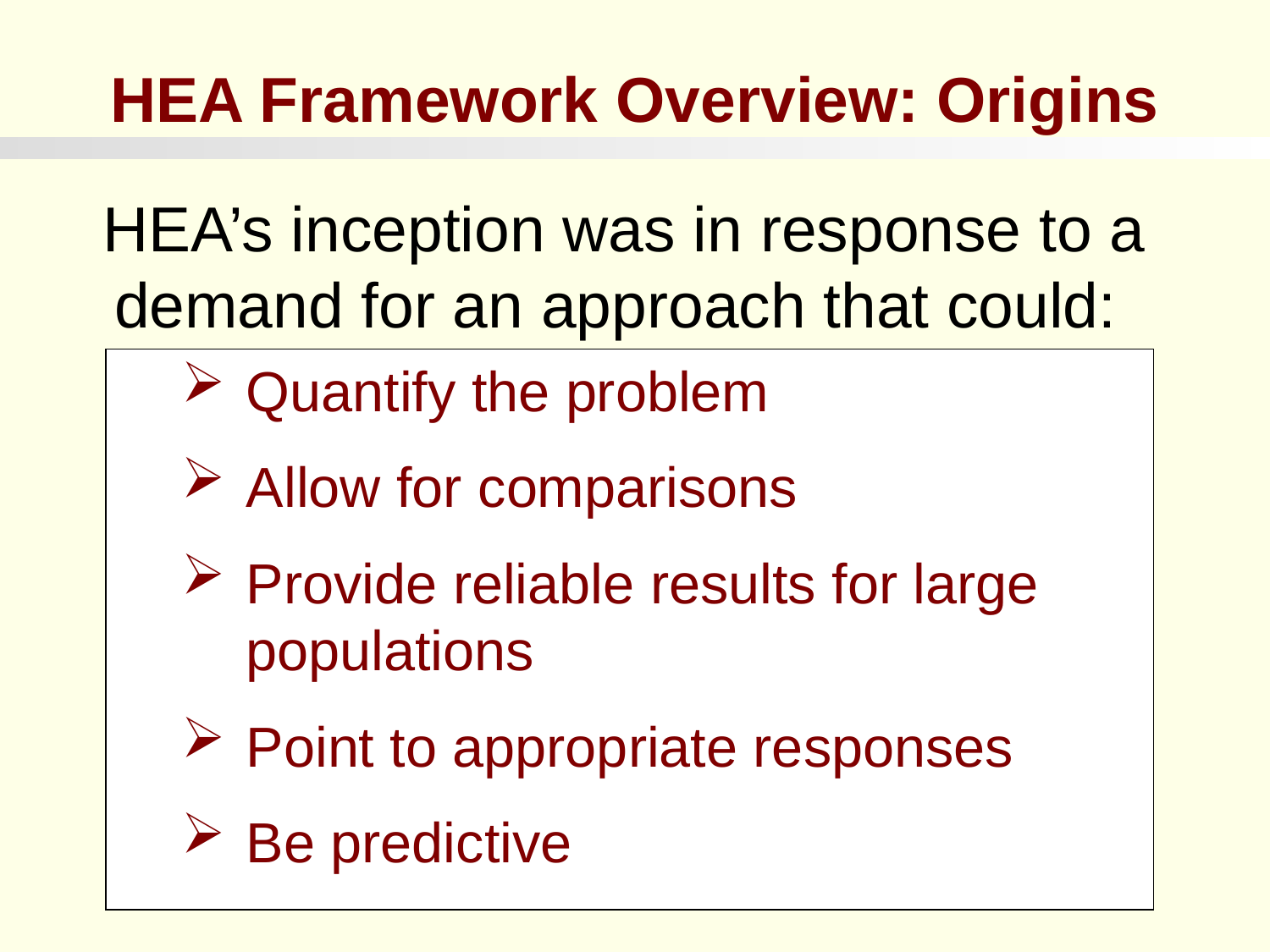

HEA Framework Overview: Origins

HEA’s inception was in response to a demand for an approach that could:

Quantify the problem
Allow for comparisons
Provide reliable results for large populations
Point to appropriate responses
Be predictive